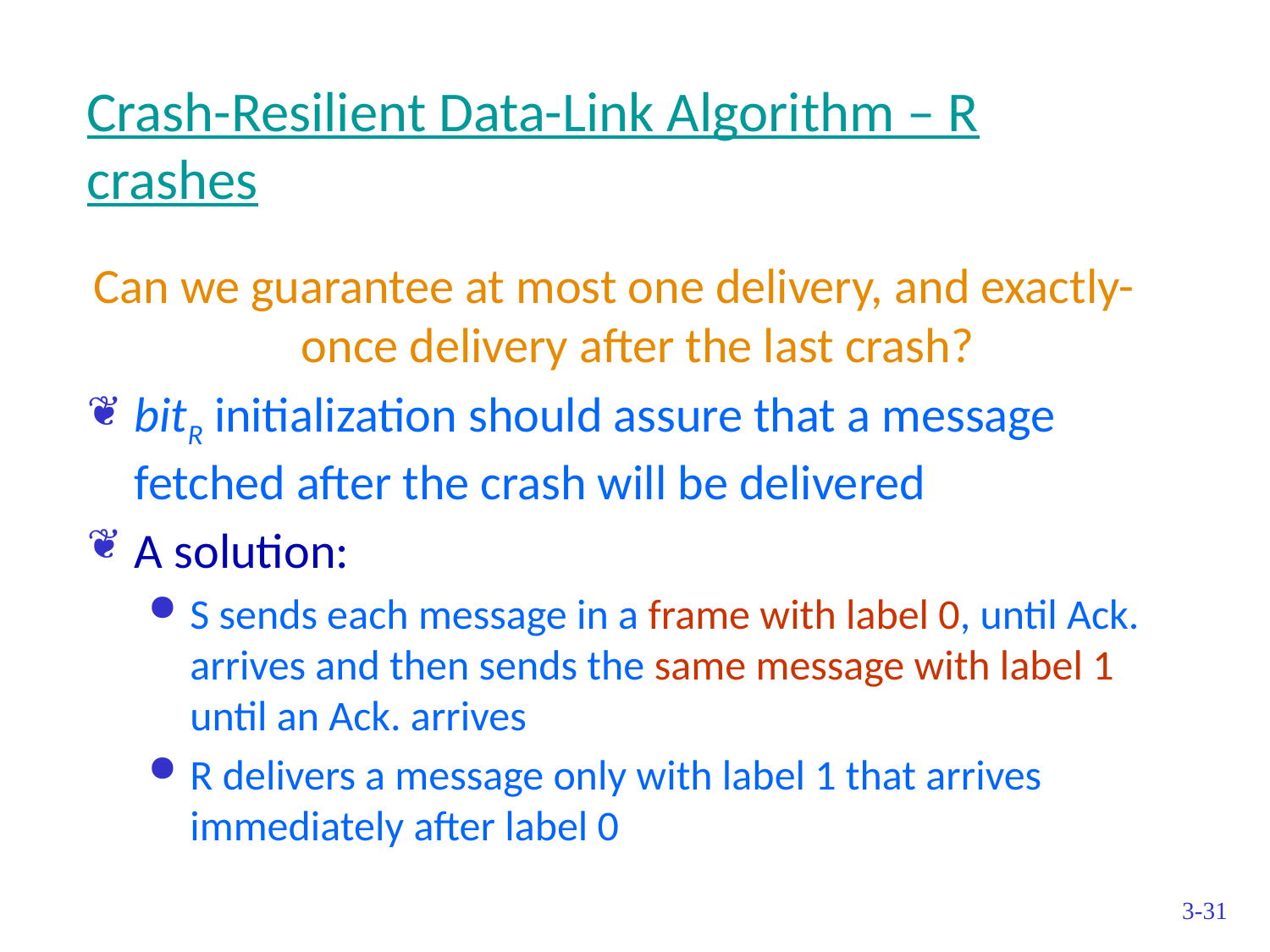

# Crash-Resilient Data-Link Algorithm – R crashes
Can we guarantee at most one delivery, and exactly-once delivery after the last crash?
bitR initialization should assure that a message fetched after the crash will be delivered
A solution:
S sends each message in a frame with label 0, until Ack. arrives and then sends the same message with label 1 until an Ack. arrives
R delivers a message only with label 1 that arrives immediately after label 0
3-31